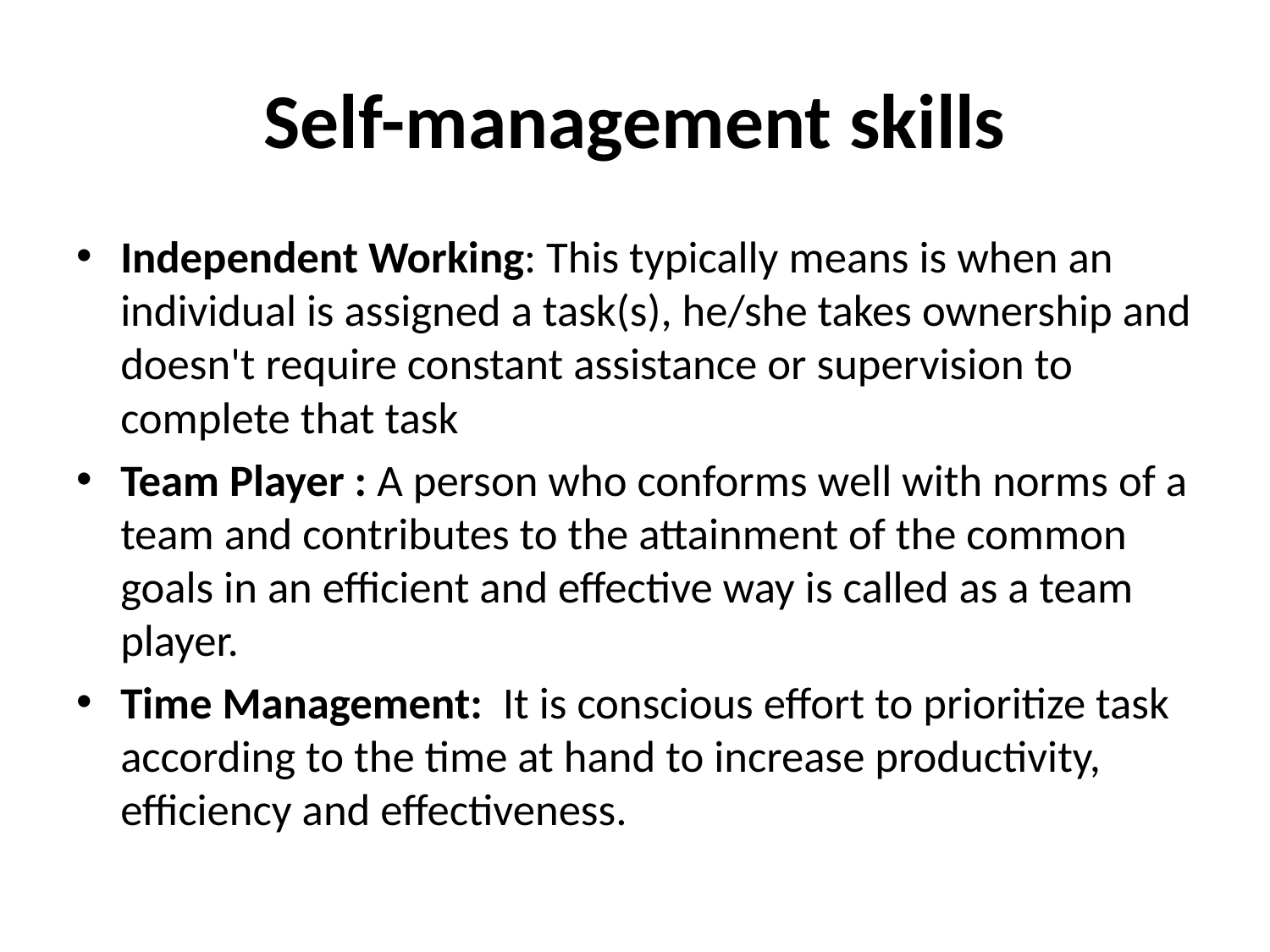

# Self-management skills
Independent Working: This typically means is when an individual is assigned a task(s), he/she takes ownership and doesn't require constant assistance or supervision to complete that task
Team Player : A person who conforms well with norms of a team and contributes to the attainment of the common goals in an efficient and effective way is called as a team player.
Time Management:  It is conscious effort to prioritize task according to the time at hand to increase productivity, efficiency and effectiveness.